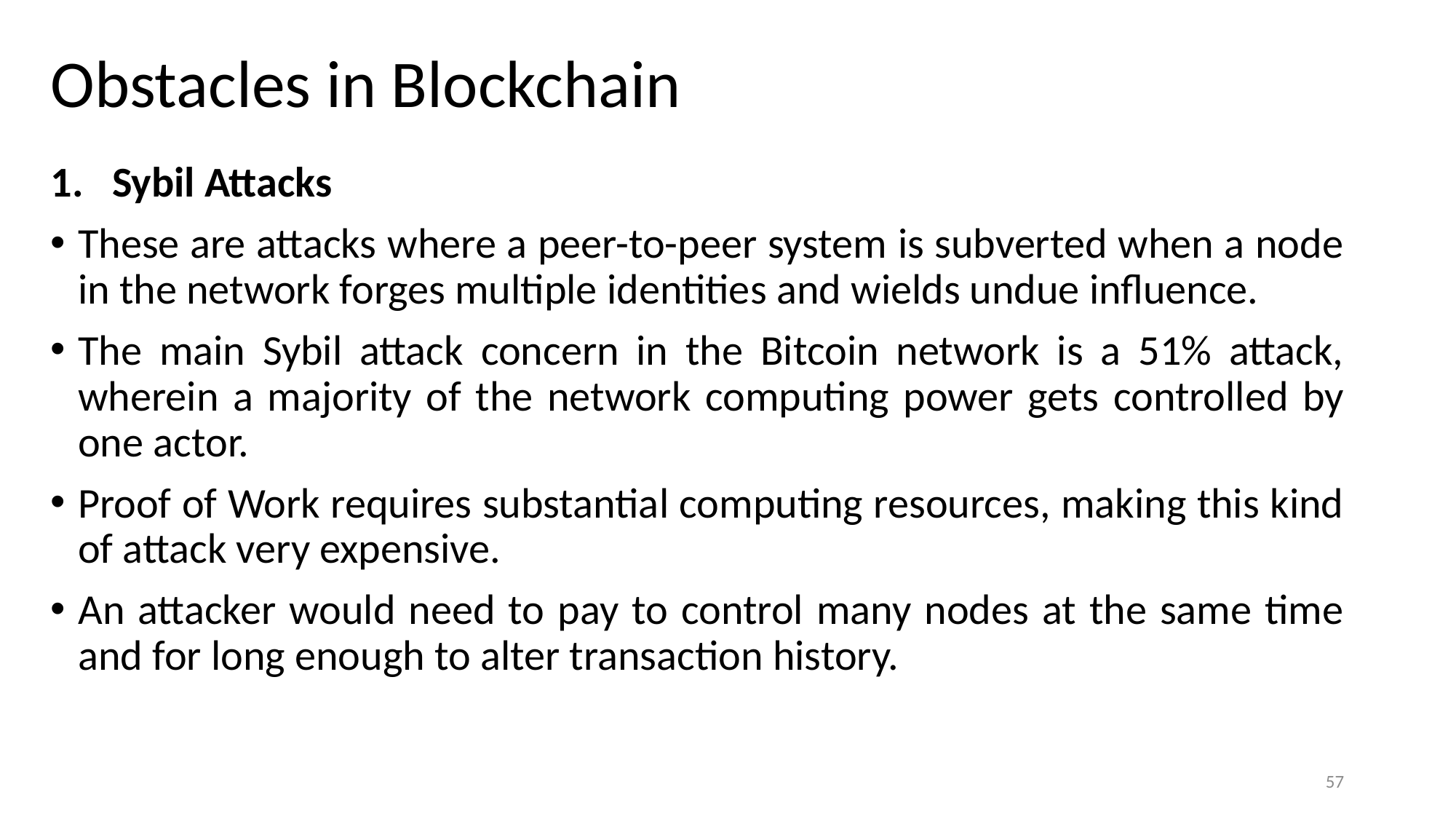

# Obstacles in Blockchain
Sybil Attacks
These are attacks where a peer-to-peer system is subverted when a node in the network forges multiple identities and wields undue influence.
The main Sybil attack concern in the Bitcoin network is a 51% attack, wherein a majority of the network computing power gets controlled by one actor.
Proof of Work requires substantial computing resources, making this kind of attack very expensive.
An attacker would need to pay to control many nodes at the same time and for long enough to alter transaction history.
57